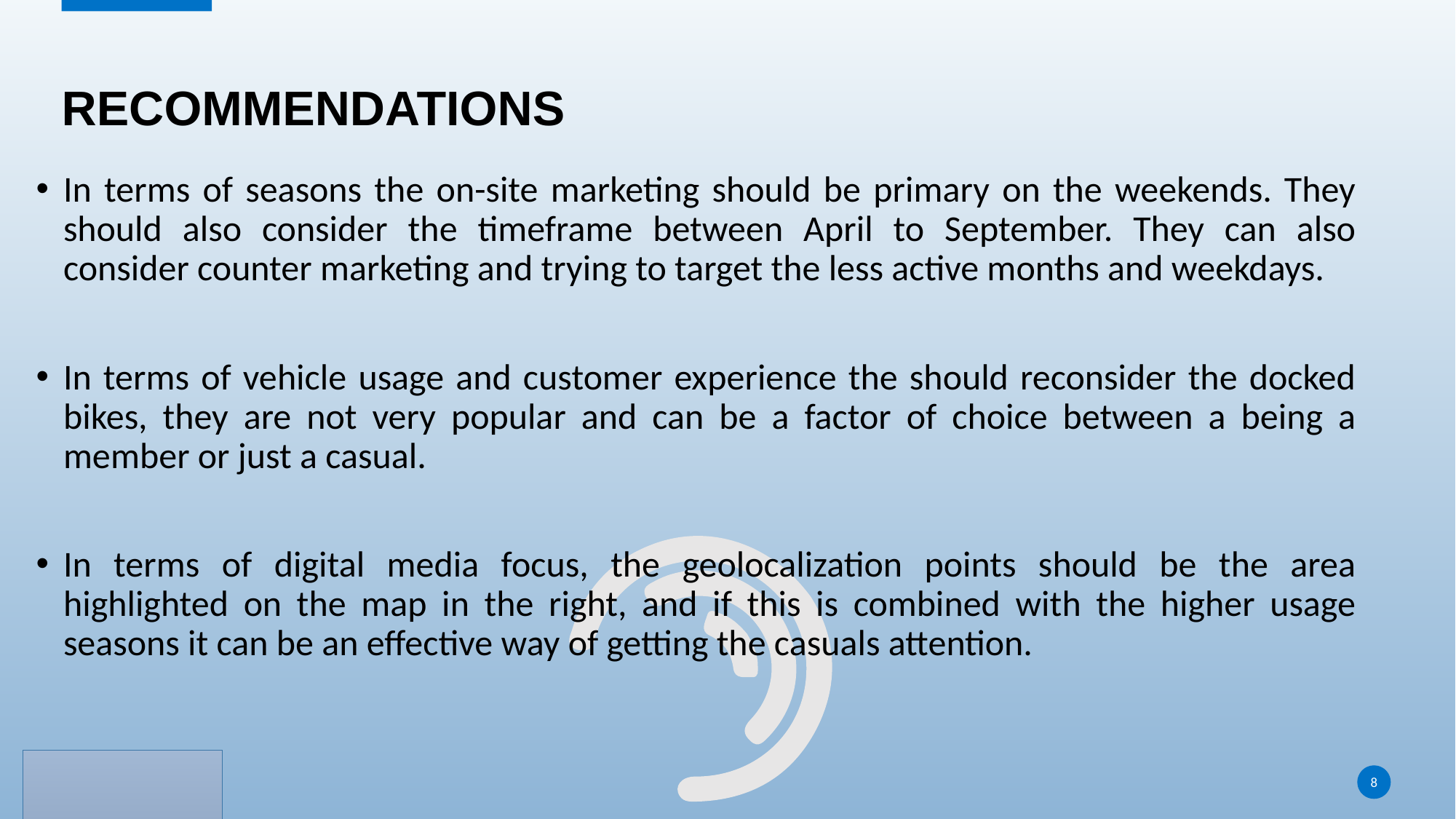

# Recommendations
In terms of seasons the on-site marketing should be primary on the weekends. They should also consider the timeframe between April to September. They can also consider counter marketing and trying to target the less active months and weekdays.

In terms of vehicle usage and customer experience the should reconsider the docked bikes, they are not very popular and can be a factor of choice between a being a member or just a casual.

In terms of digital media focus, the geolocalization points should be the area highlighted on the map in the right, and if this is combined with the higher usage seasons it can be an effective way of getting the casuals attention.

8